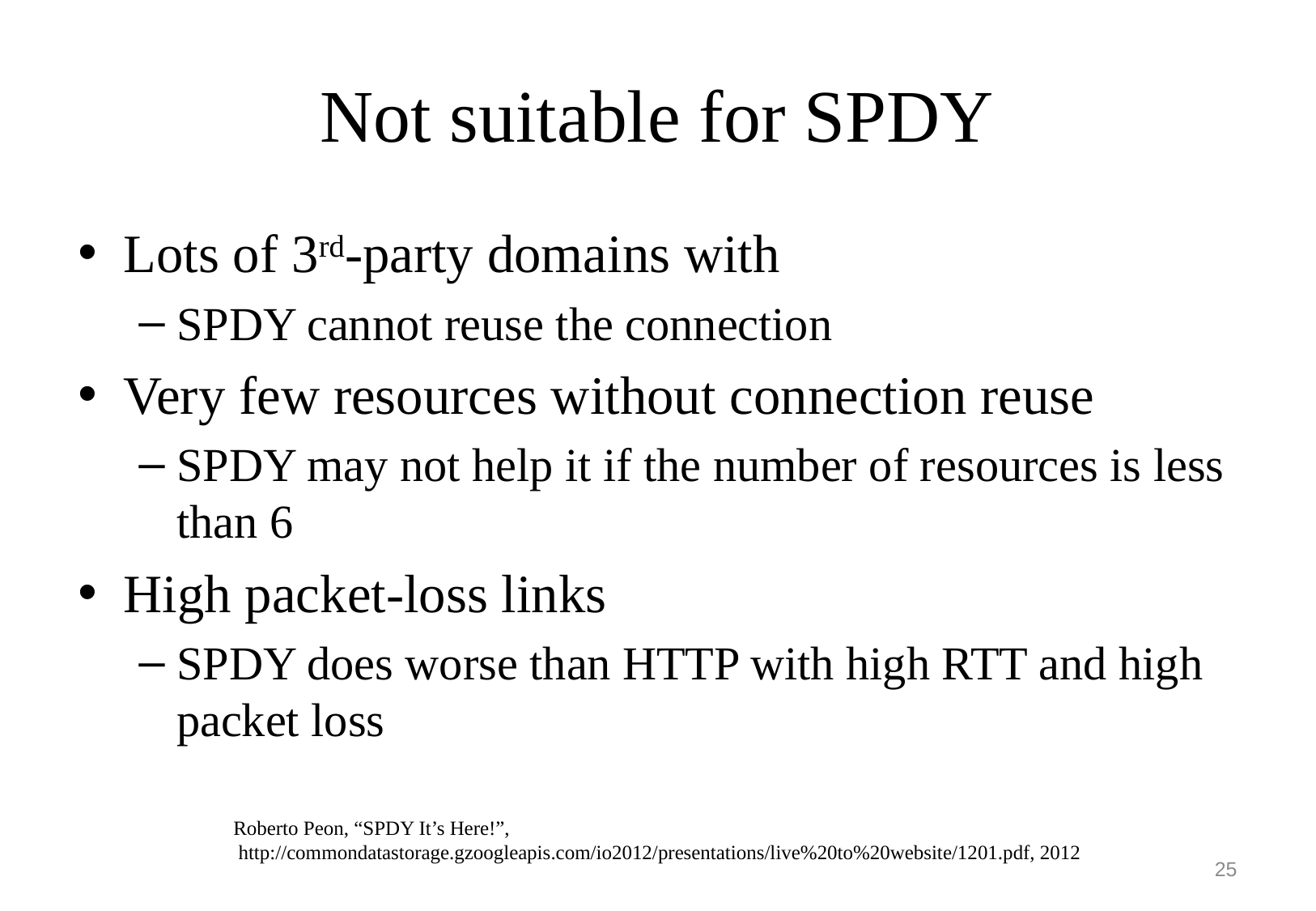

# Not suitable for SPDY
Lots of 3rd-party domains with
SPDY cannot reuse the connection
Very few resources without connection reuse
SPDY may not help it if the number of resources is less than 6
High packet-loss links
SPDY does worse than HTTP with high RTT and high packet loss
Roberto Peon, “SPDY It’s Here!”,
 http://commondatastorage.gzoogleapis.com/io2012/presentations/live%20to%20website/1201.pdf, 2012
25